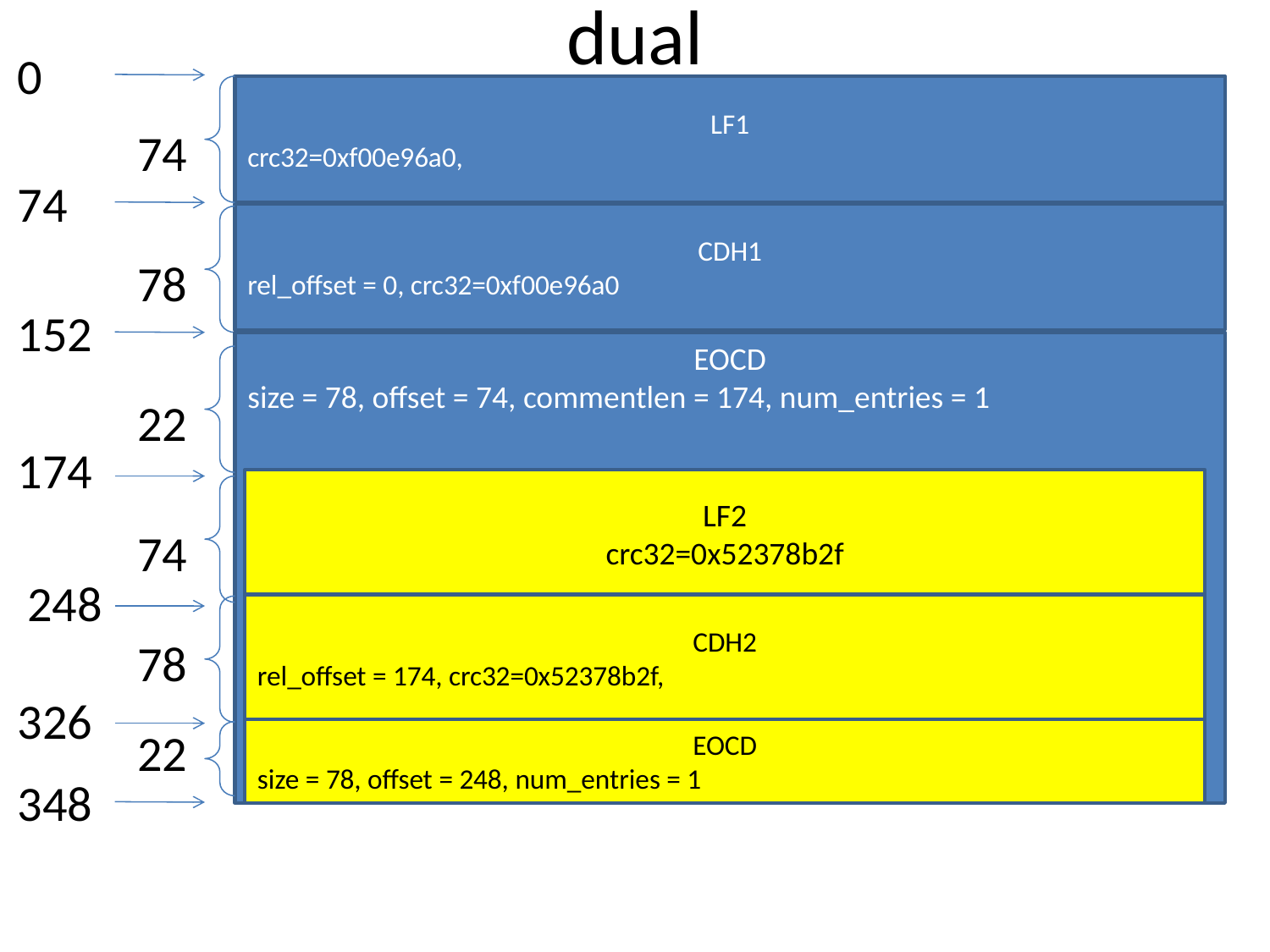

# dual
0

LF1
crc32=0xf00e96a0,
74
74
CDH1
rel_offset = 0, crc32=0xf00e96a0

78
152
EOCD
size = 78, offset = 74, commentlen = 174, num_entries = 1

22
174
LF2
crc32=0x52378b2f

74
248
CDH2
rel_offset = 174, crc32=0x52378b2f,

78
326
22
EOCD
size = 78, offset = 248, num_entries = 1

348